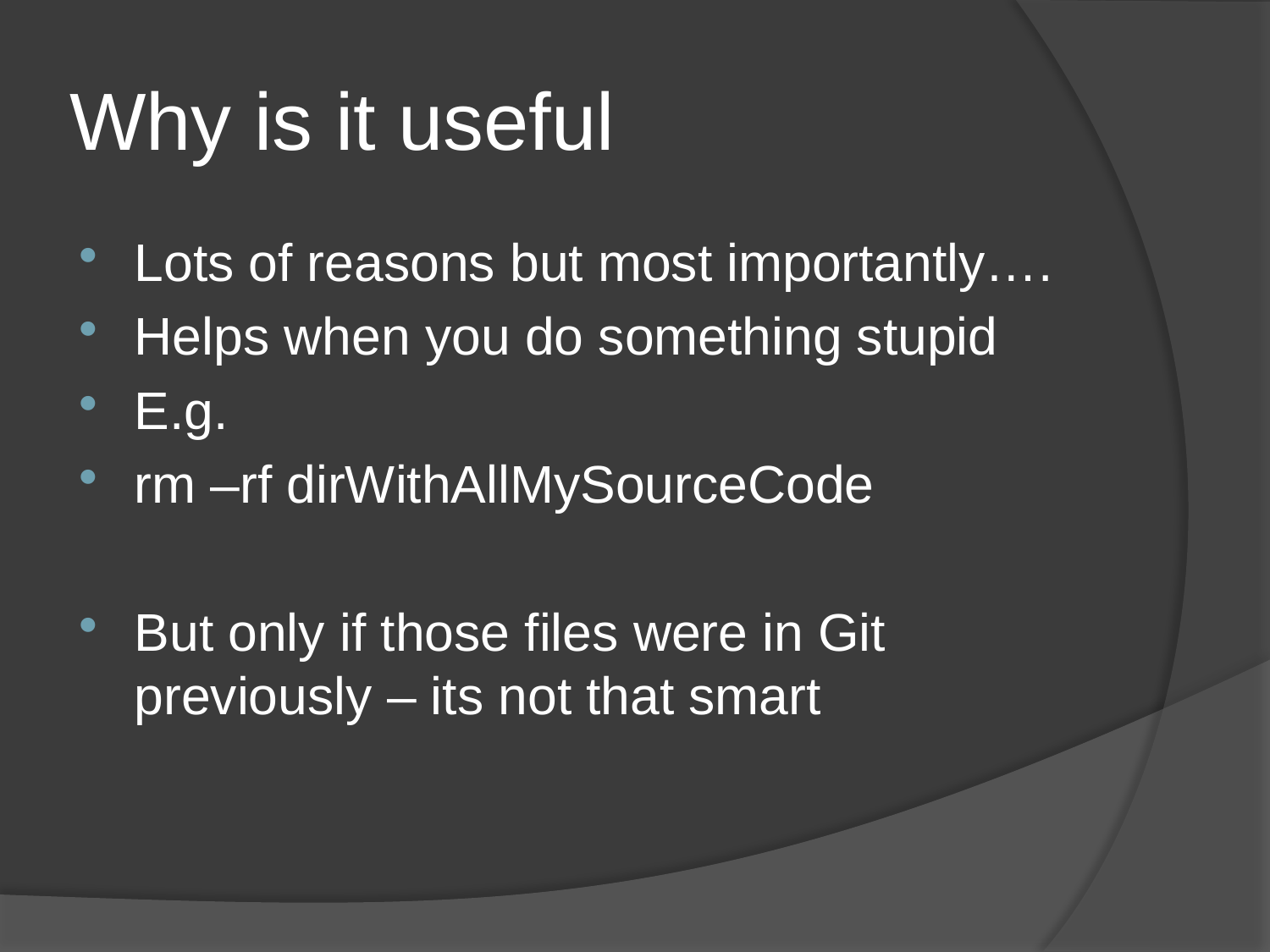

# Why is it useful
Lots of reasons but most importantly….
Helps when you do something stupid
E.g.
rm –rf dirWithAllMySourceCode

But only if those files were in Git previously – its not that smart